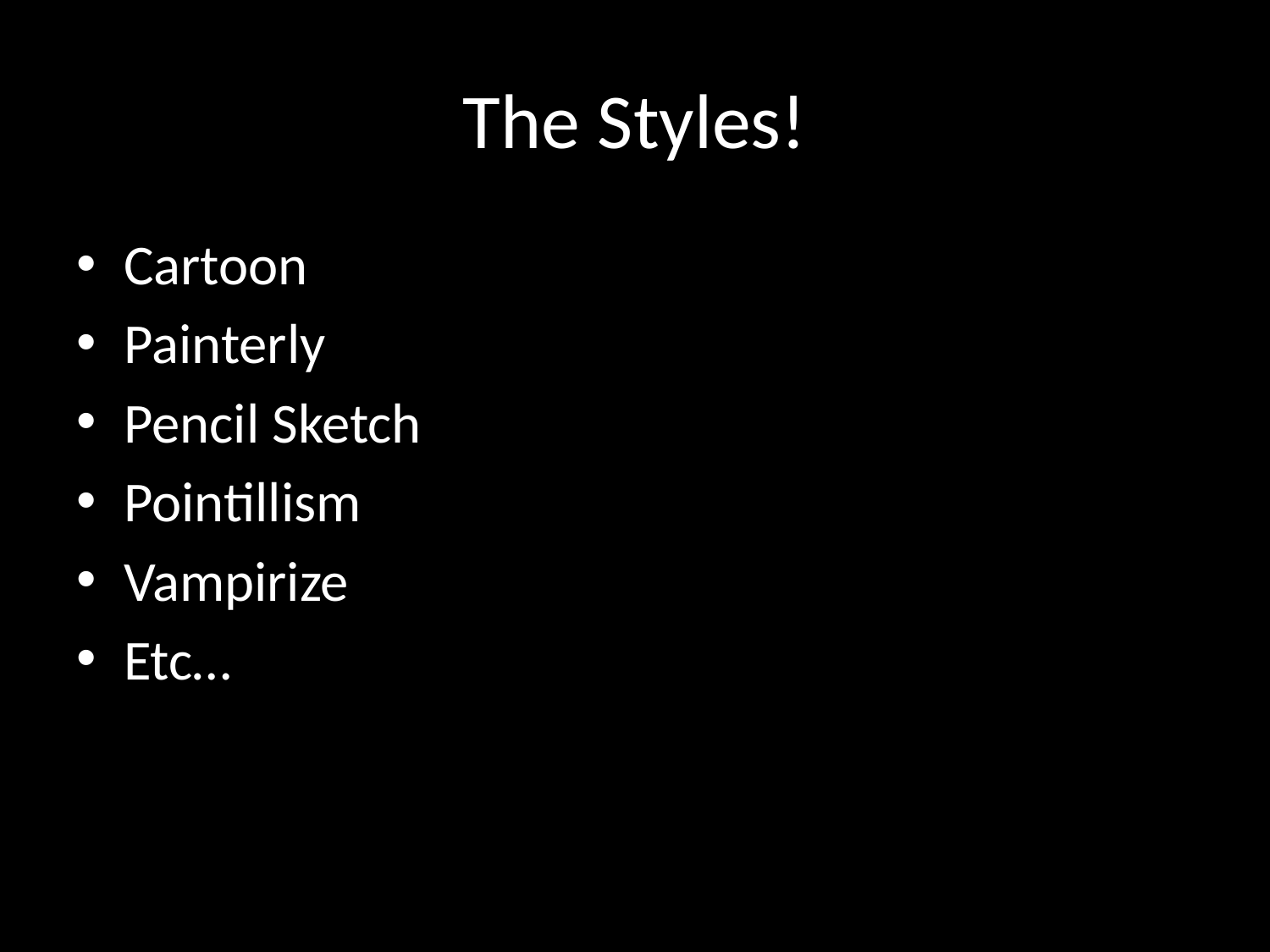

# The Styles!
Cartoon
Painterly
Pencil Sketch
Pointillism
Vampirize
Etc…